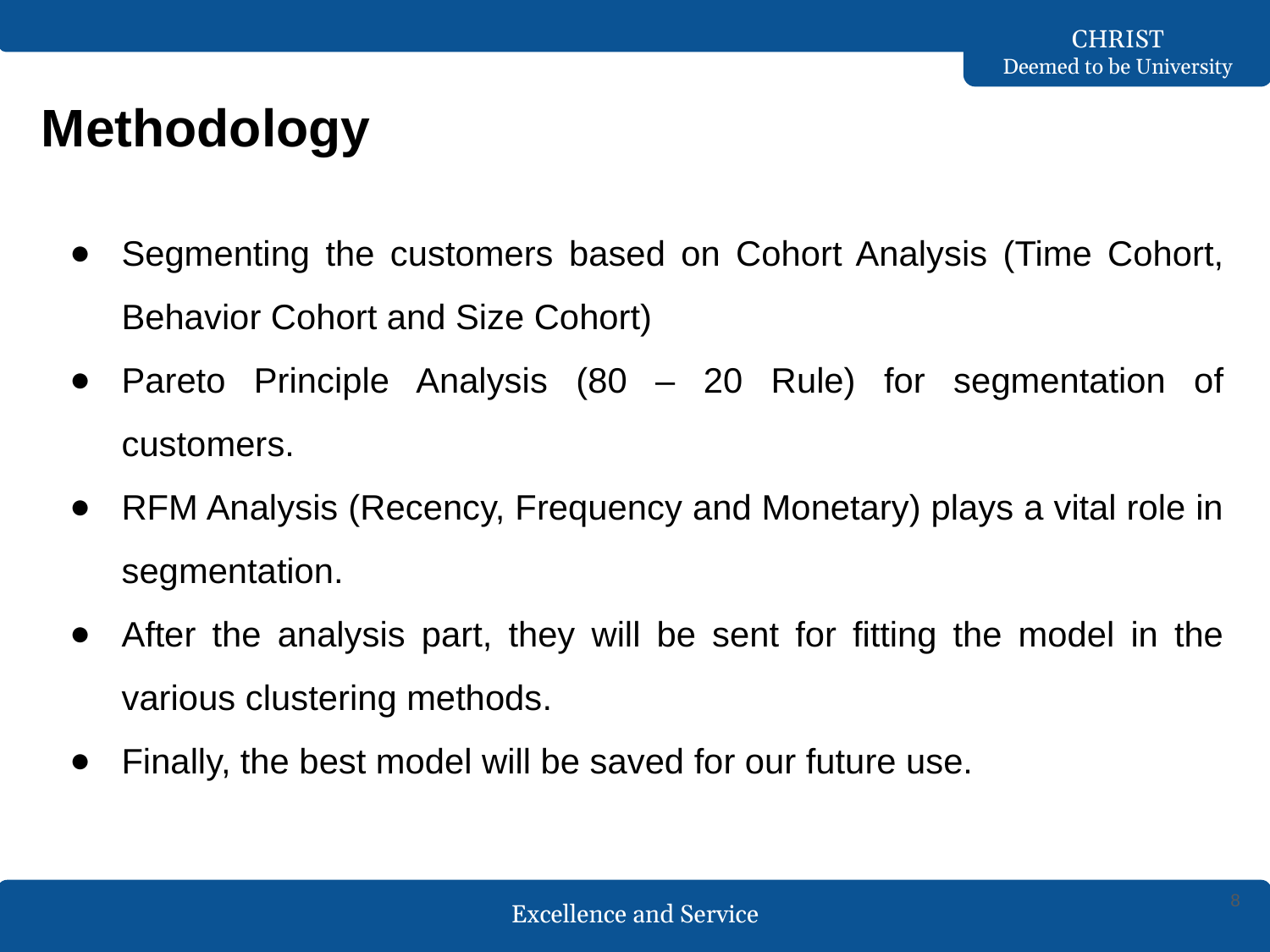

# Methodology
Segmenting the customers based on Cohort Analysis (Time Cohort, Behavior Cohort and Size Cohort)
Pareto Principle Analysis (80 – 20 Rule) for segmentation of customers.
RFM Analysis (Recency, Frequency and Monetary) plays a vital role in segmentation.
After the analysis part, they will be sent for fitting the model in the various clustering methods.
Finally, the best model will be saved for our future use.
8